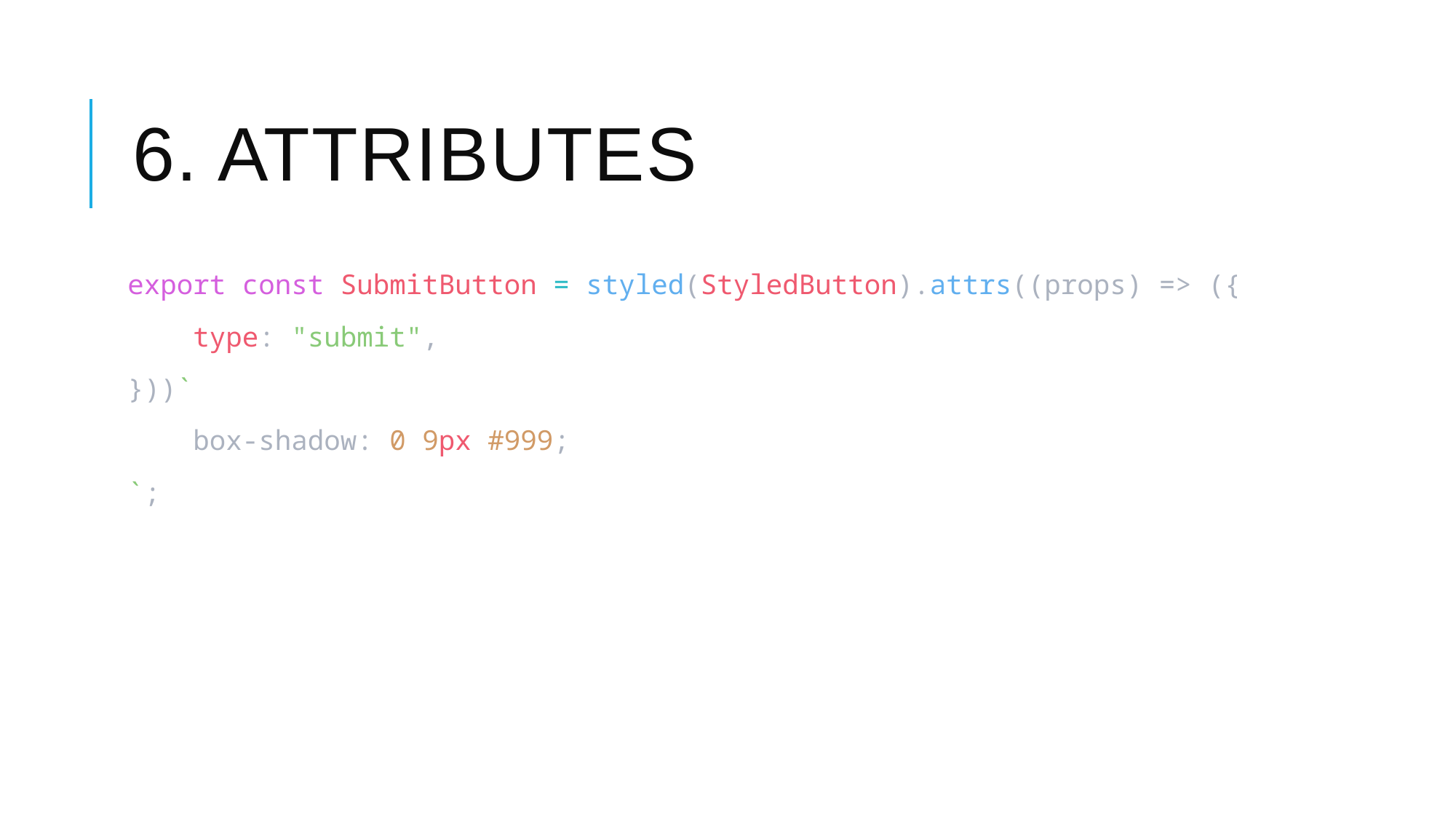

# 6. ATTRIBUTES
export const SubmitButton = styled(StyledButton).attrs((props) => ({
    type: "submit",
}))`
    box-shadow: 0 9px #999;
`;